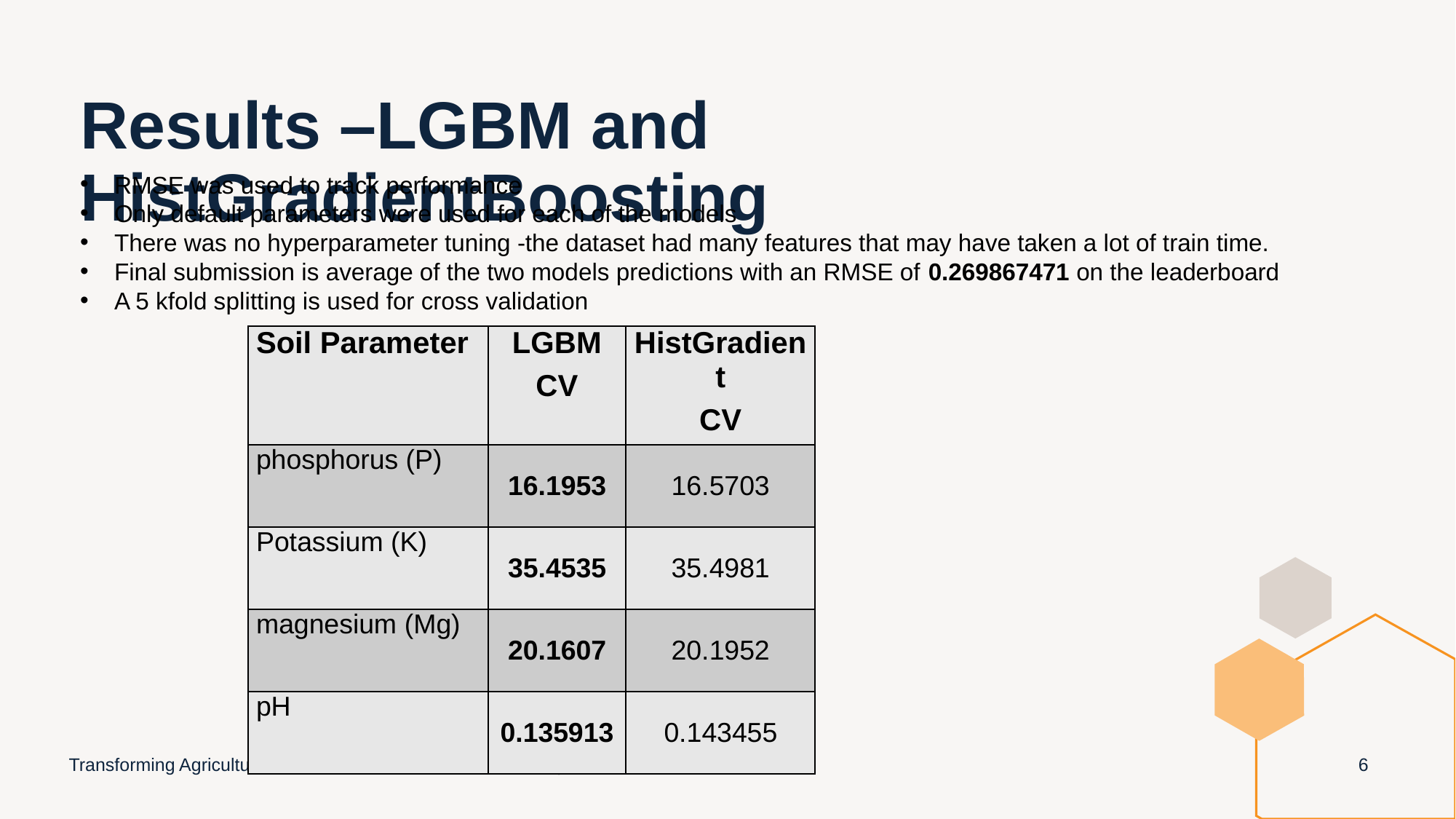

# Results –LGBM and HistGradientBoosting
RMSE was used to track performance
Only default parameters were used for each of the models
There was no hyperparameter tuning -the dataset had many features that may have taken a lot of train time.
Final submission is average of the two models predictions with an RMSE of 0.269867471 on the leaderboard
A 5 kfold splitting is used for cross validation
| Soil Parameter | LGBM CV | HistGradient CV |
| --- | --- | --- |
| phosphorus (P) | 16.1953 | 16.5703 |
| Potassium (K) | 35.4535 | 35.4981 |
| magnesium (Mg) | 20.1607 | 20.1952 |
| pH | 0.135913 | 0.143455 |
Transforming Agriculture: In-Orbit Revolution for Sustainability.
6